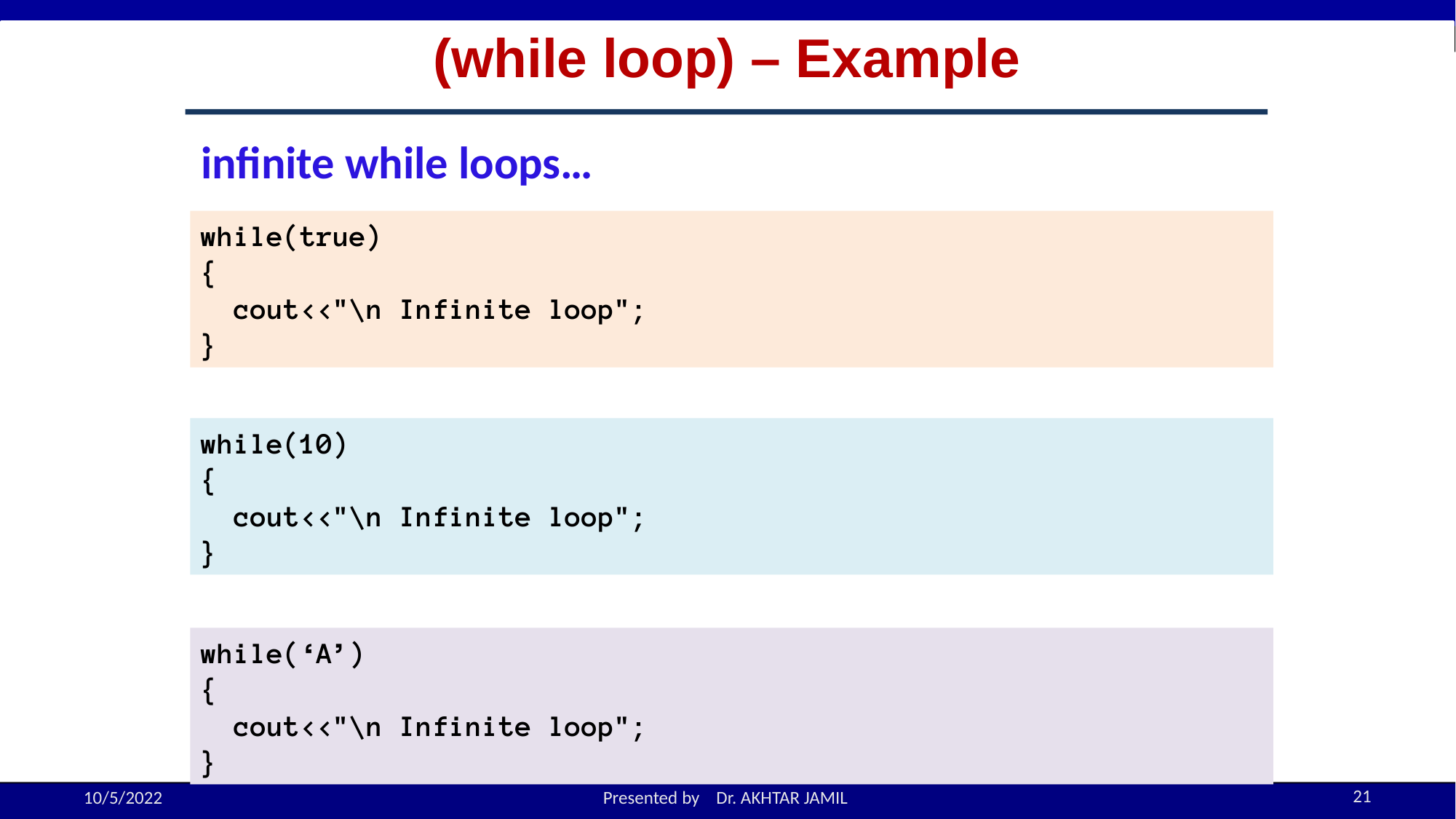

(while loop) – Example

infinite while loops…
while(true)
{
  cout<<"\n Infinite loop";
}

while(10)
{
  cout<<"\n Infinite loop";
}
while(‘A’)
{
  cout<<"\n Infinite loop";
}
21
10/5/2022
Presented by    Dr. AKHTAR JAMIL